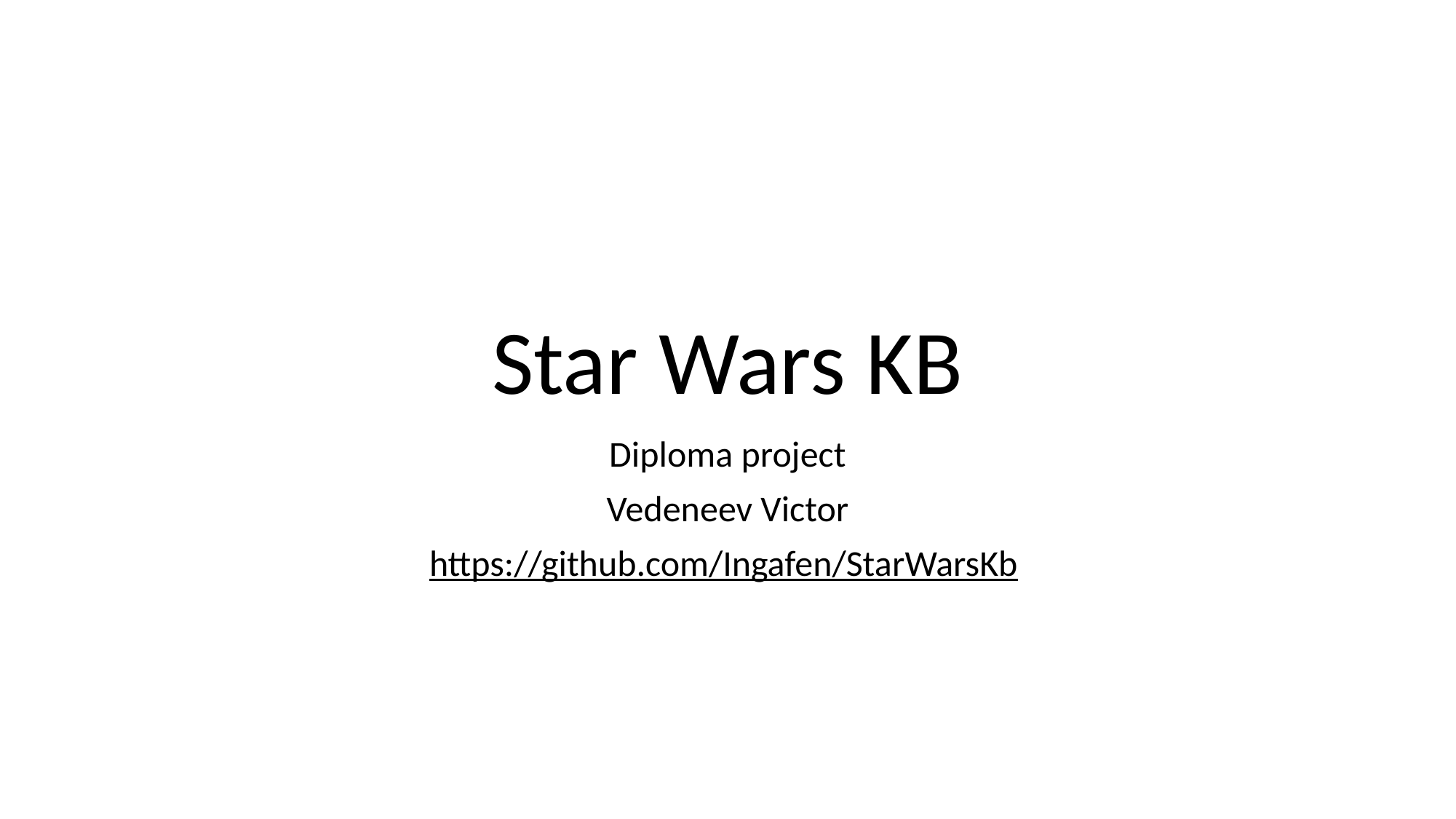

# Star Wars KB
Diploma project
Vedeneev Victor
https://github.com/Ingafen/StarWarsKb